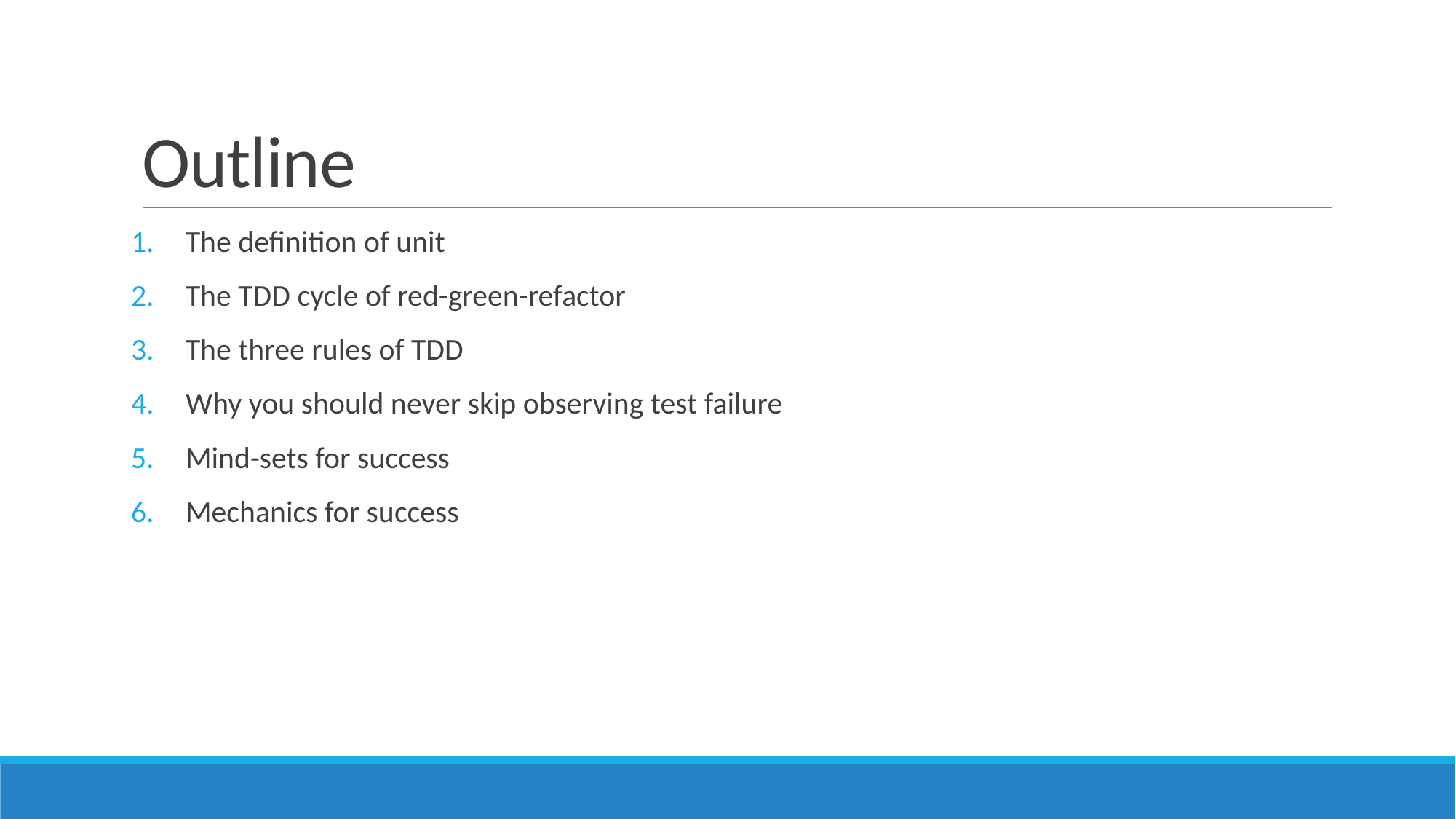

# Outline
The definition of unit
The TDD cycle of red-green-refactor
The three rules of TDD
Why you should never skip observing test failure
Mind-sets for success
Mechanics for success